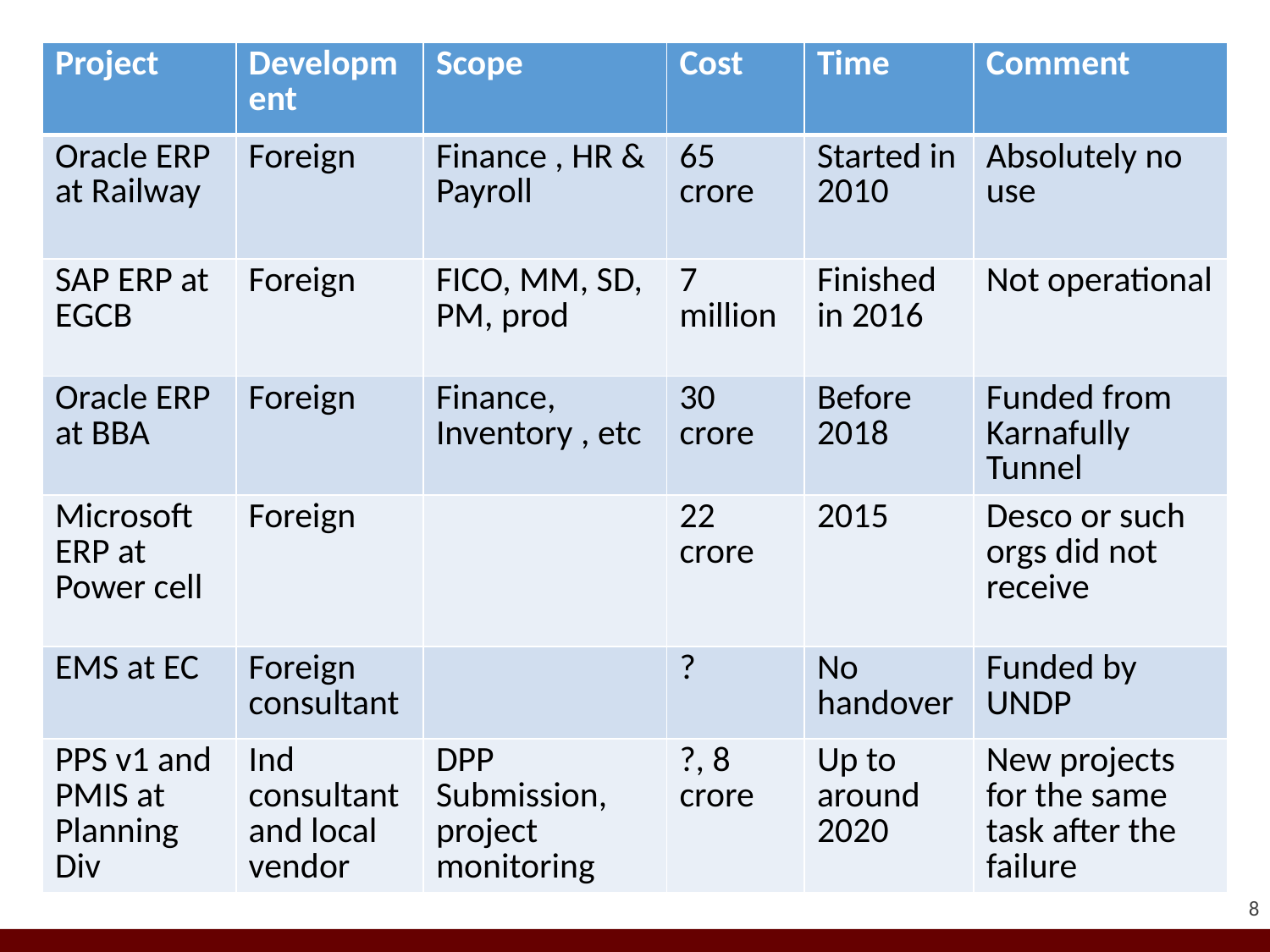

| Project | Development | Scope | Cost | Time | Comment |
| --- | --- | --- | --- | --- | --- |
| Oracle ERP at Railway | Foreign | Finance , HR & Payroll | 65 crore | Started in 2010 | Absolutely no use |
| SAP ERP at EGCB | Foreign | FICO, MM, SD, PM, prod | 7 million | Finished in 2016 | Not operational |
| Oracle ERP at BBA | Foreign | Finance, Inventory , etc | 30 crore | Before 2018 | Funded from Karnafully Tunnel |
| Microsoft ERP at Power cell | Foreign |  | 22 crore | 2015 | Desco or such orgs did not receive |
| EMS at EC | Foreign consultant |  | ? | No handover | Funded by UNDP |
| PPS v1 and PMIS at Planning Div | Ind consultant and local vendor | DPP Submission, project monitoring | ?, 8 crore | Up to around 2020 | New projects for the same task after the failure |